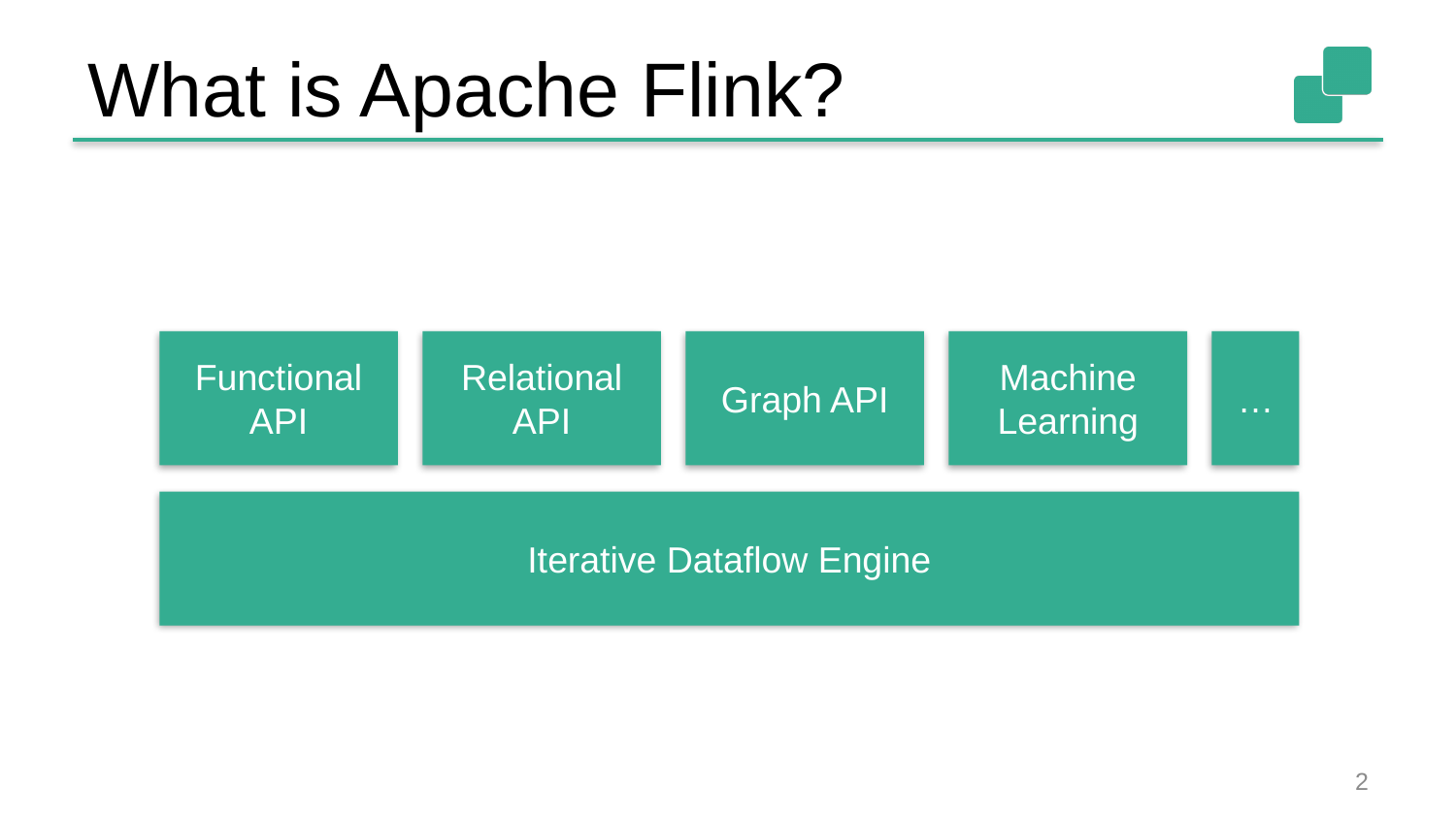

# What is Apache Flink?
Functional API
Relational API
Graph API
Machine Learning
…
Iterative Dataflow Engine
2